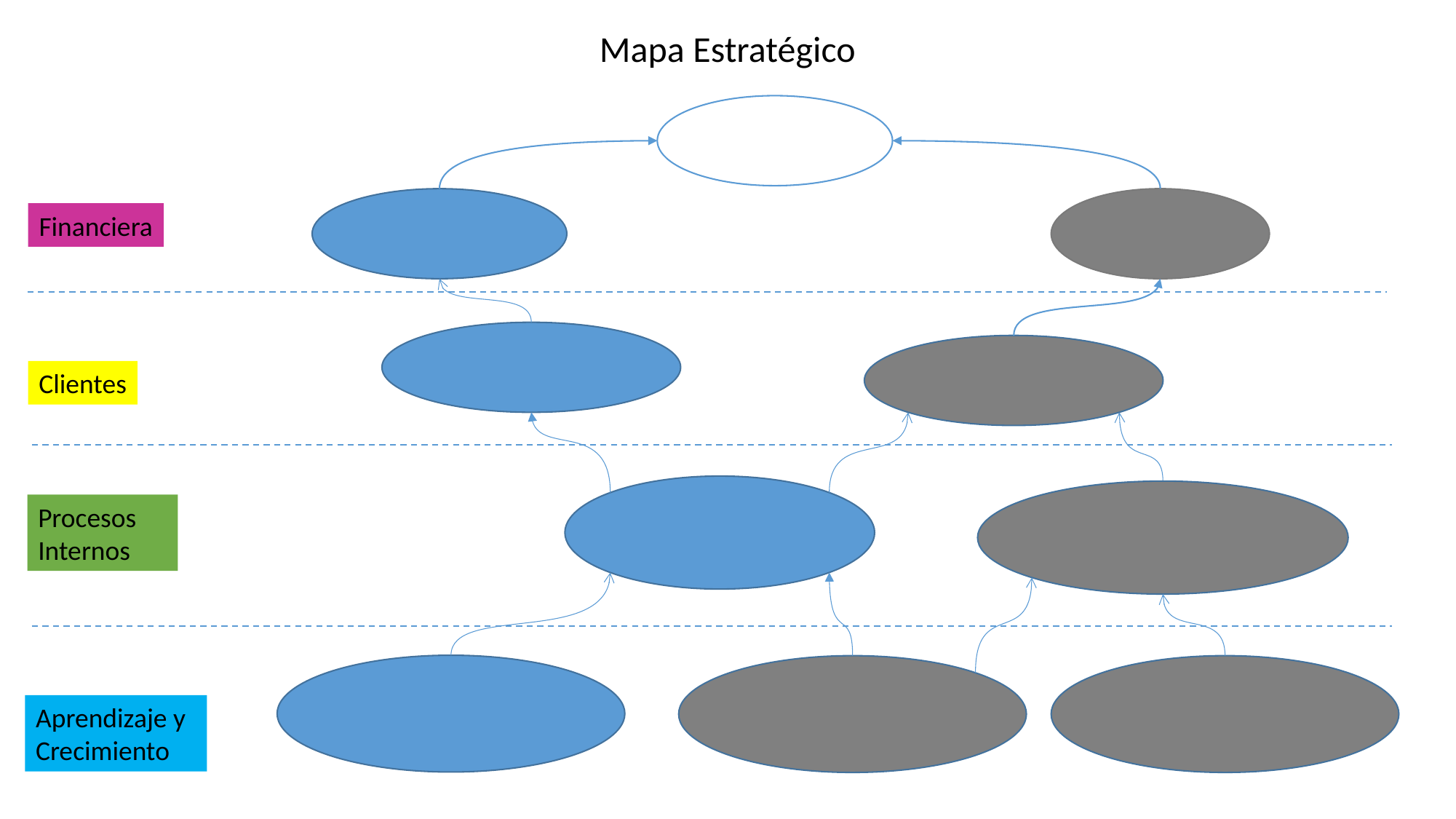

# Mapa Estratégico

Financiera

Clientes

Procesos Internos

Aprendizaje y Crecimiento